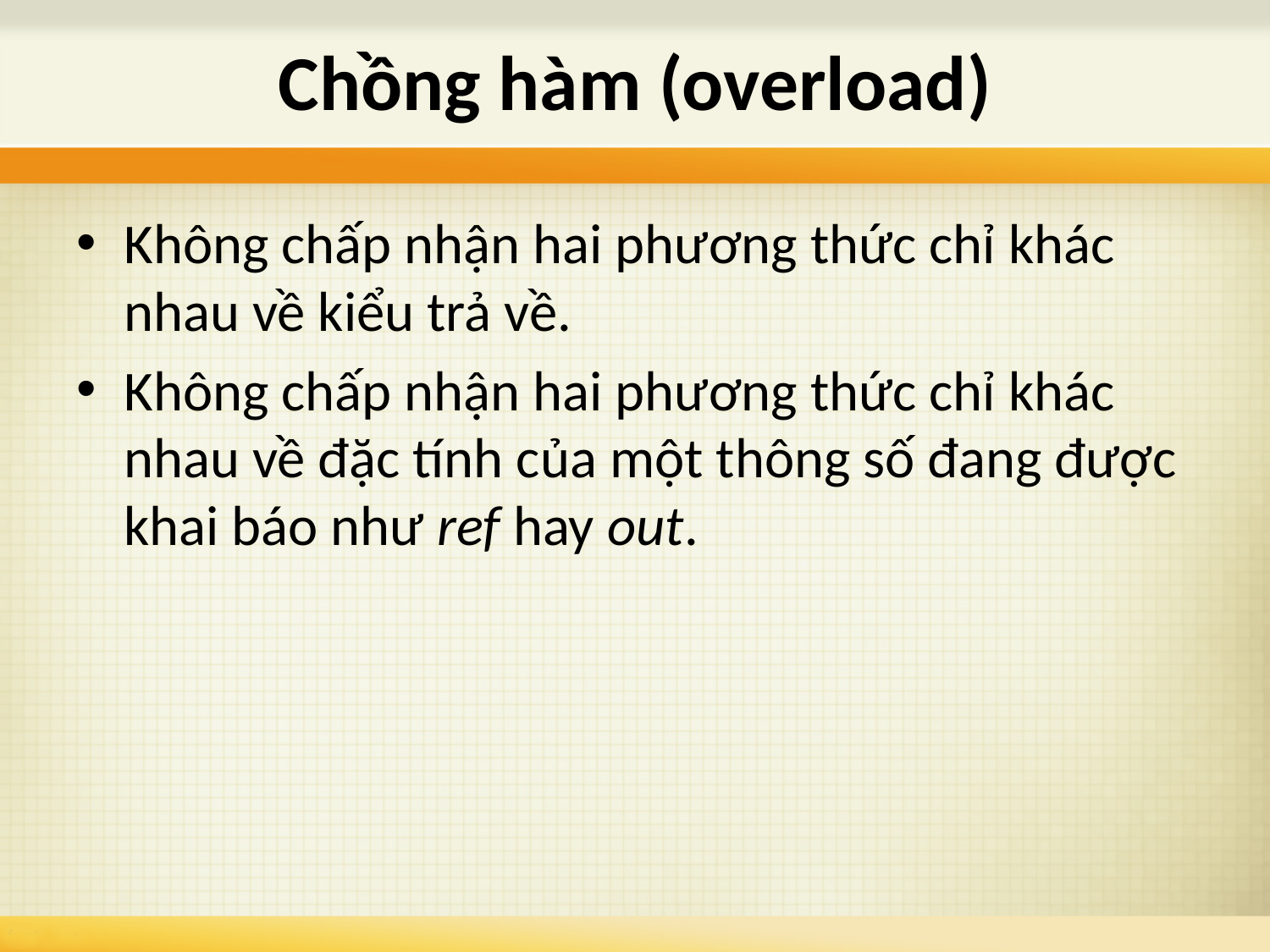

# Chồng hàm (overload)
Không chấp nhận hai phương thức chỉ khác nhau về kiểu trả về.
Không chấp nhận hai phương thức chỉ khác nhau về đặc tính của một thông số đang được khai báo như ref hay out.